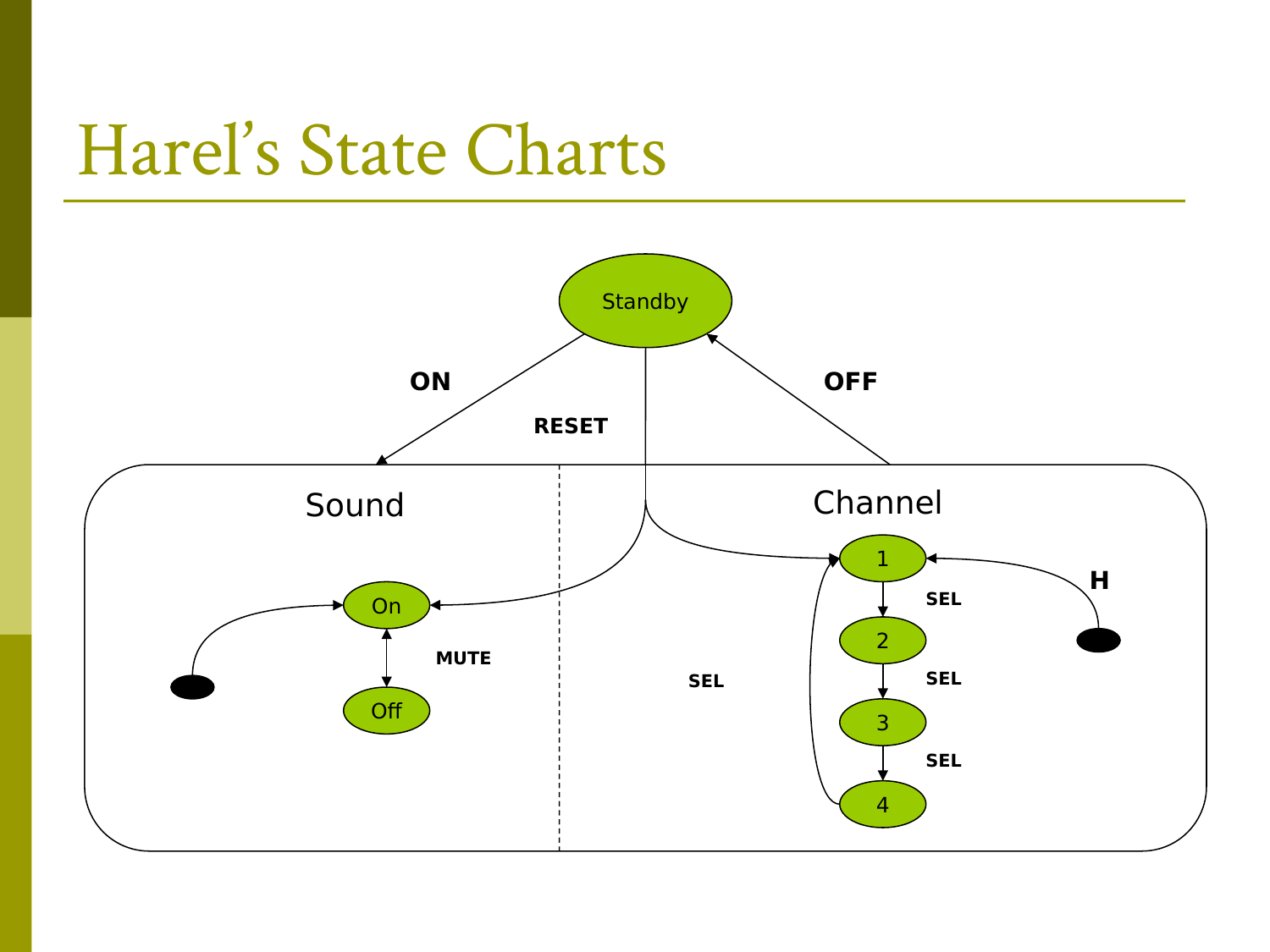

# Harel’s State Charts
Standby
ON
OFF
RESET

Channel
Sound
1
H
On
SEL
2

MUTE
SEL
SEL

Off
3
SEL
4